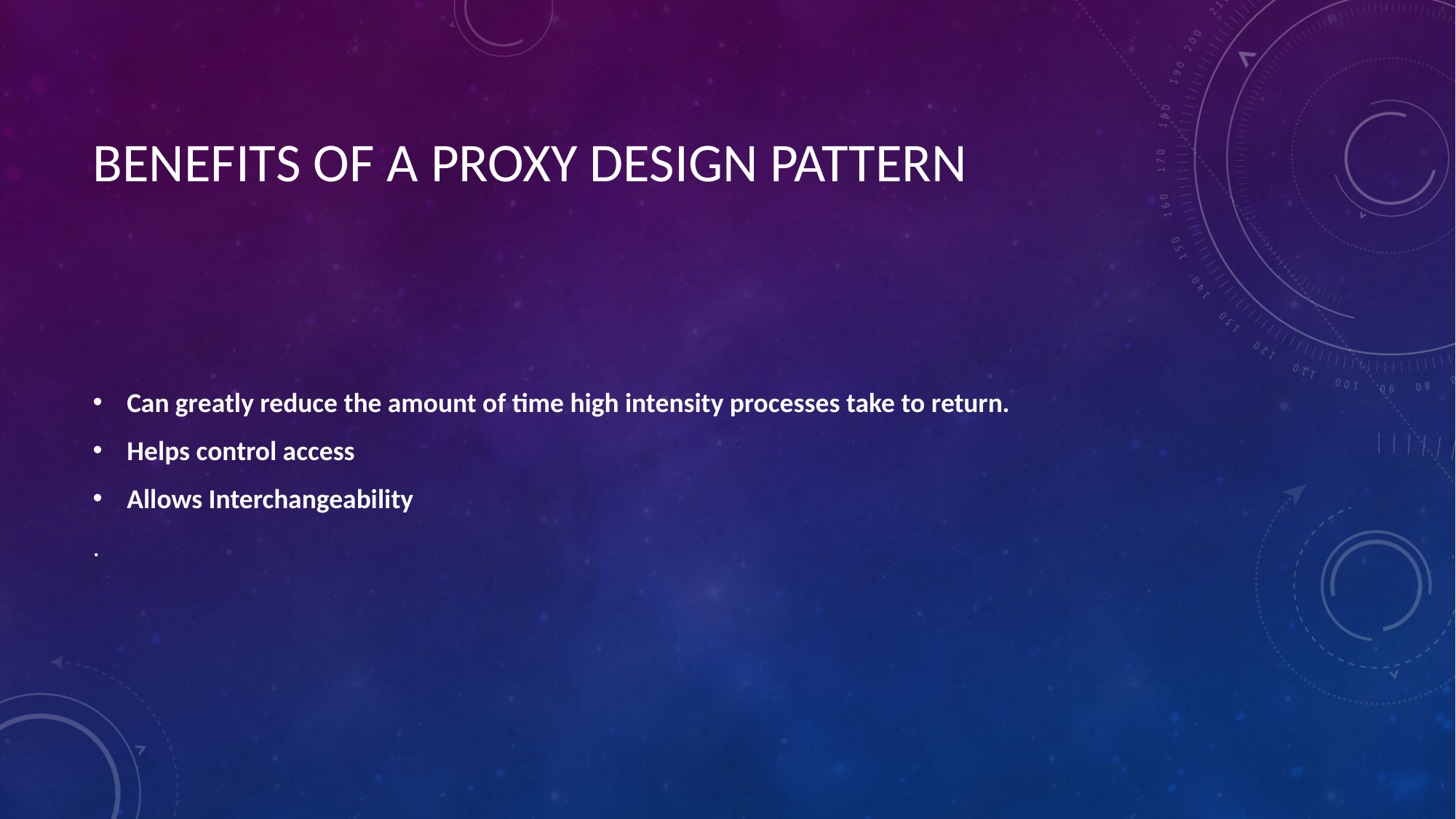

# Benefits of a Proxy Design Pattern
Can greatly reduce the amount of time high intensity processes take to return.
Helps control access
Allows Interchangeability
.